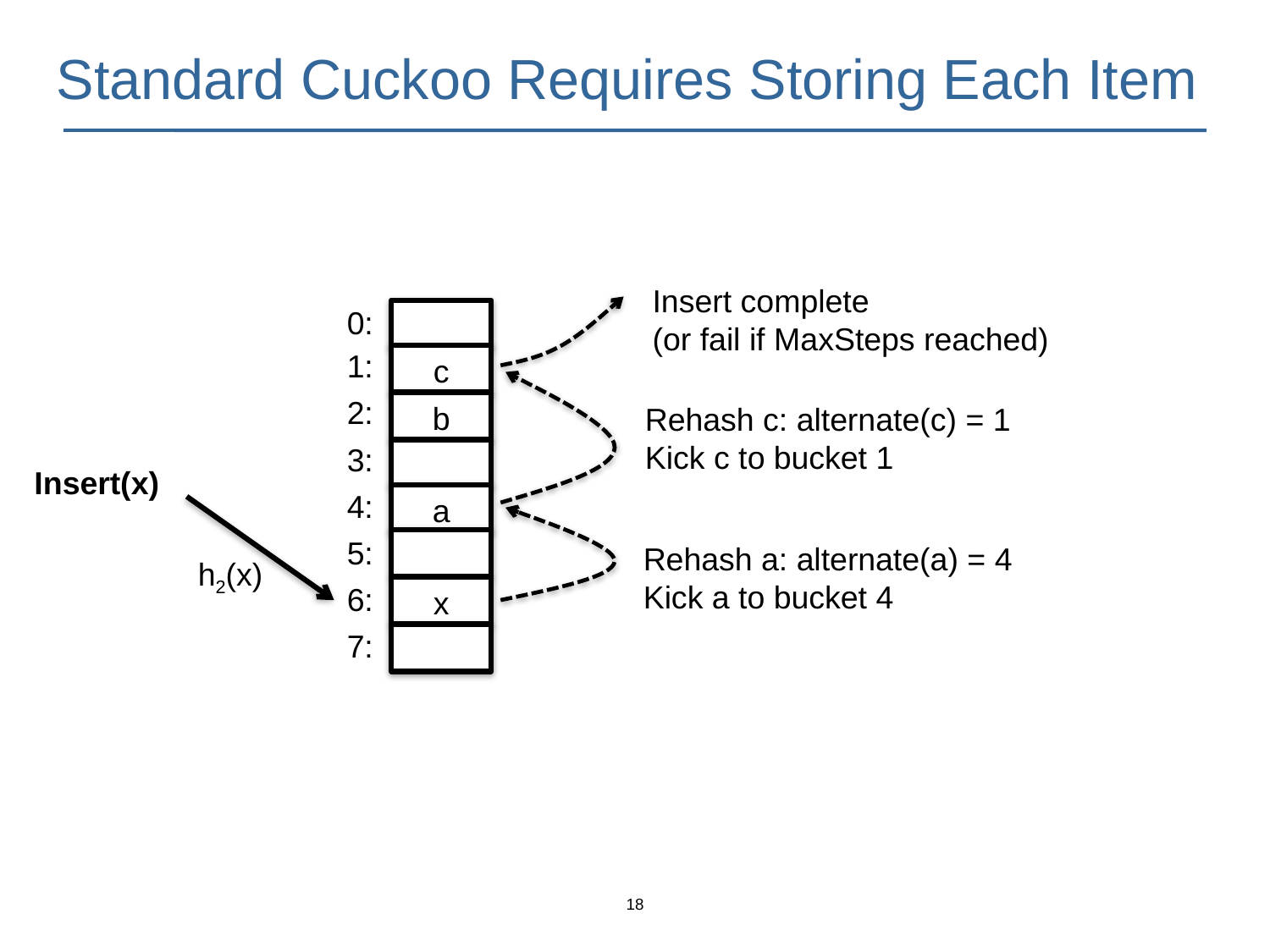

# Standard Cuckoo Requires Storing Each Item
Insert complete
(or fail if MaxSteps reached)
0:

1:
c

2:
b
Rehash c: alternate(c) = 1
Kick c to bucket 1
3:

Insert(x)
4:
a

5:

Rehash a: alternate(a) = 4
Kick a to bucket 4
h2(x)
6:
x
7:

18